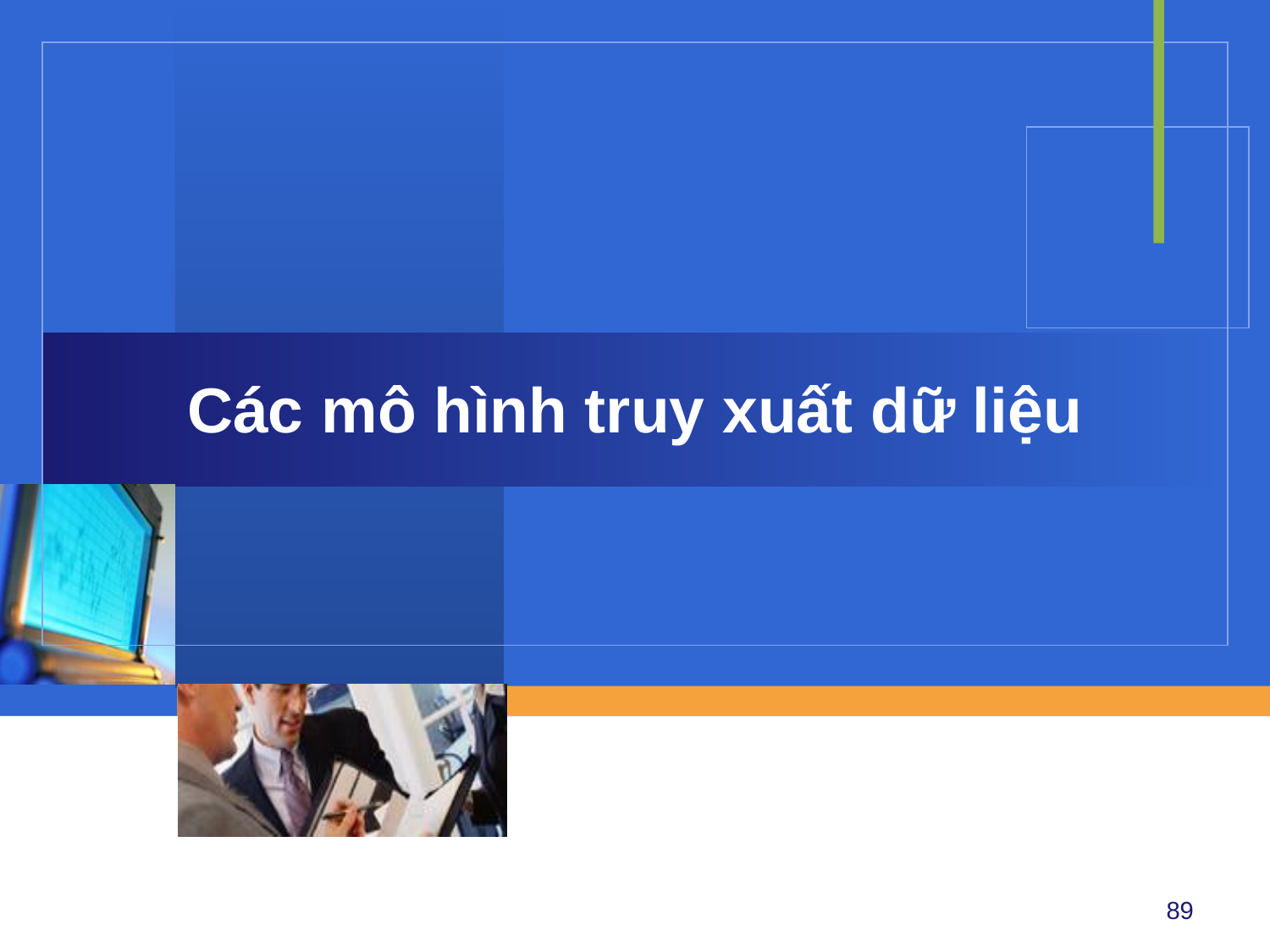

# Các mô hình truy xuất dữ liệu

89